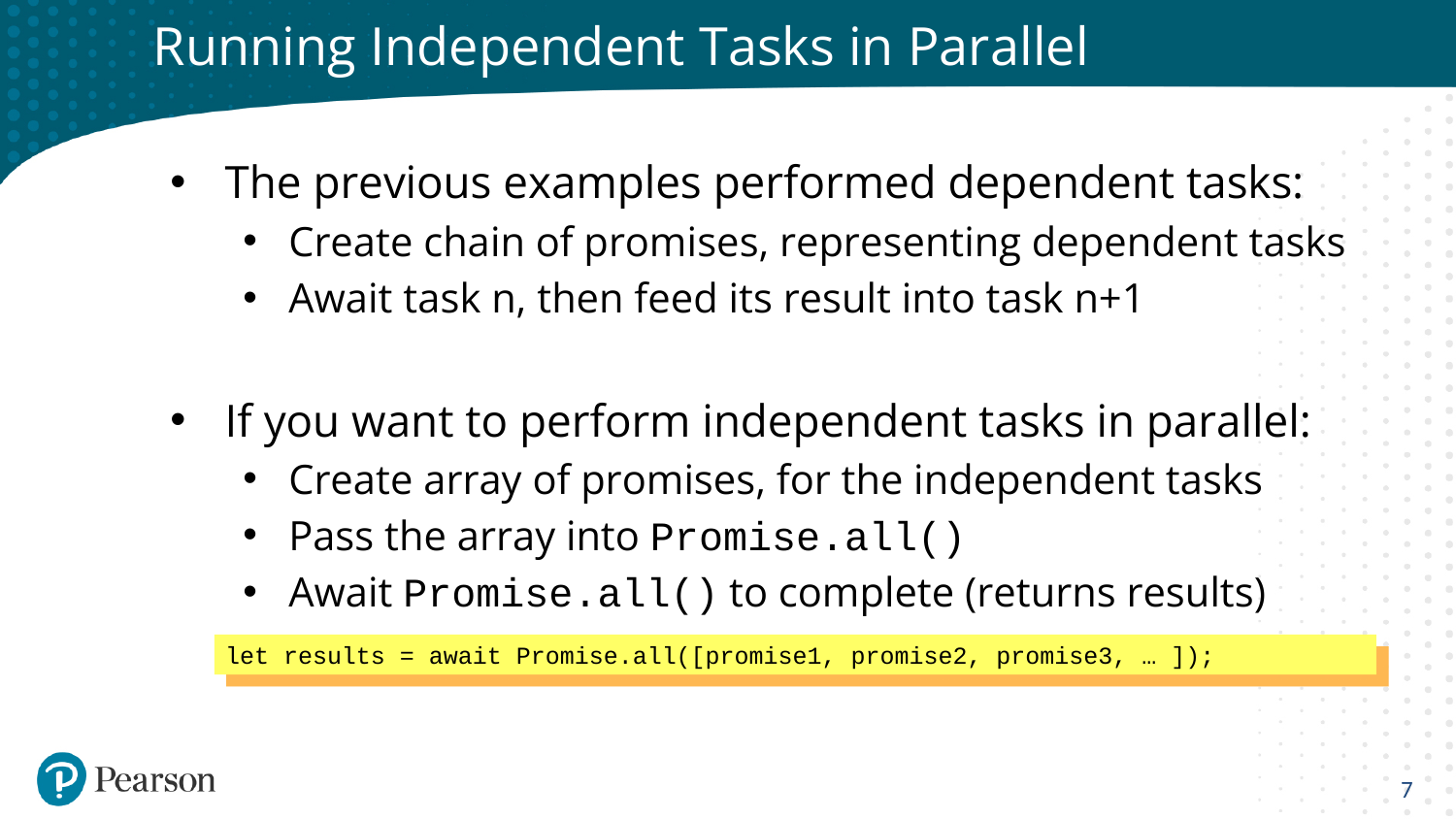

# Running Independent Tasks in Parallel
The previous examples performed dependent tasks:
Create chain of promises, representing dependent tasks
Await task n, then feed its result into task n+1

If you want to perform independent tasks in parallel:
Create array of promises, for the independent tasks
Pass the array into Promise.all()
Await Promise.all() to complete (returns results)

let results = await Promise.all([promise1, promise2, promise3, … ]);
7